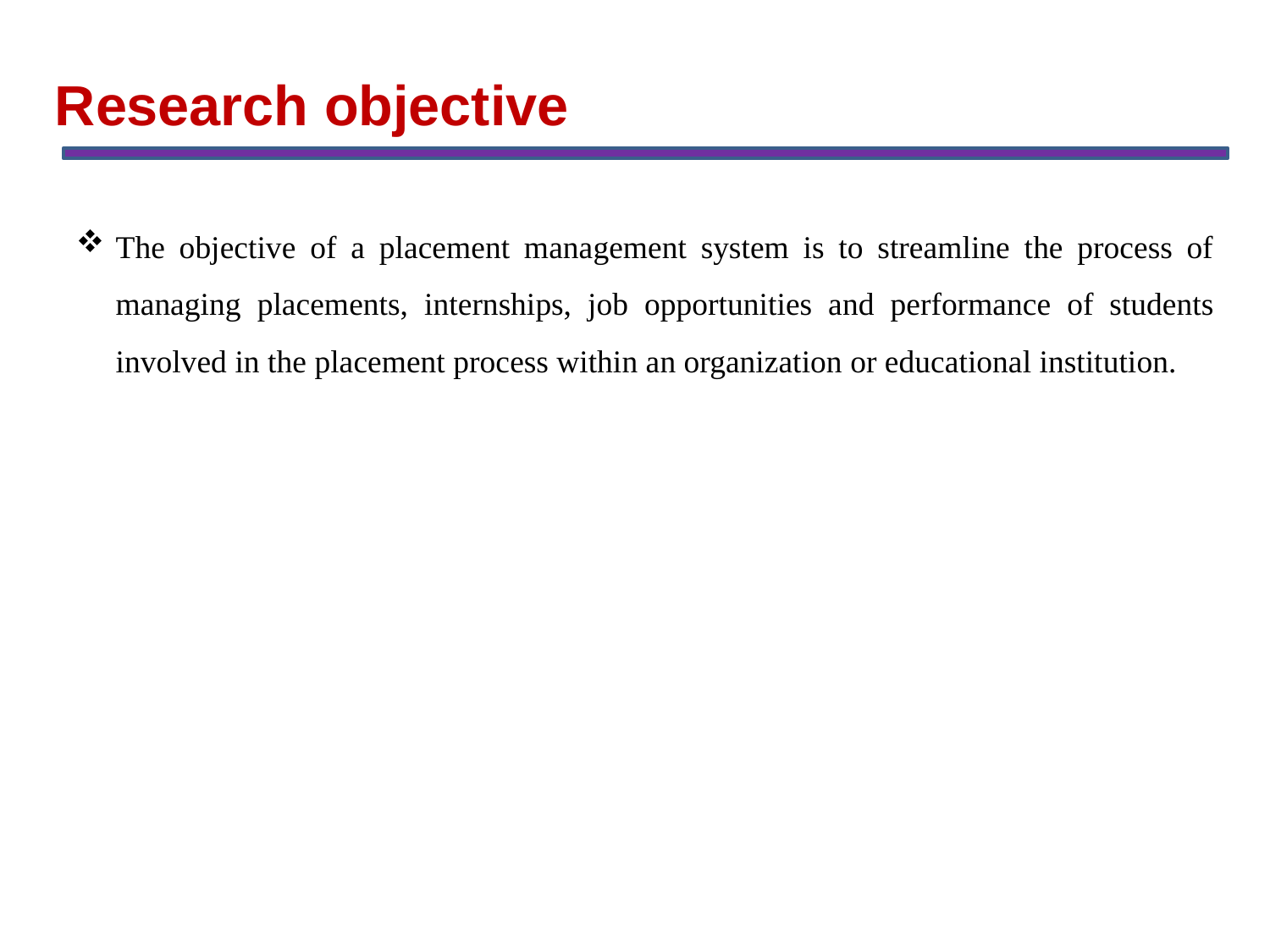

Research objective

The objective of a placement management system is to streamline the process of managing placements, internships, job opportunities and performance of students involved in the placement process within an organization or educational institution.